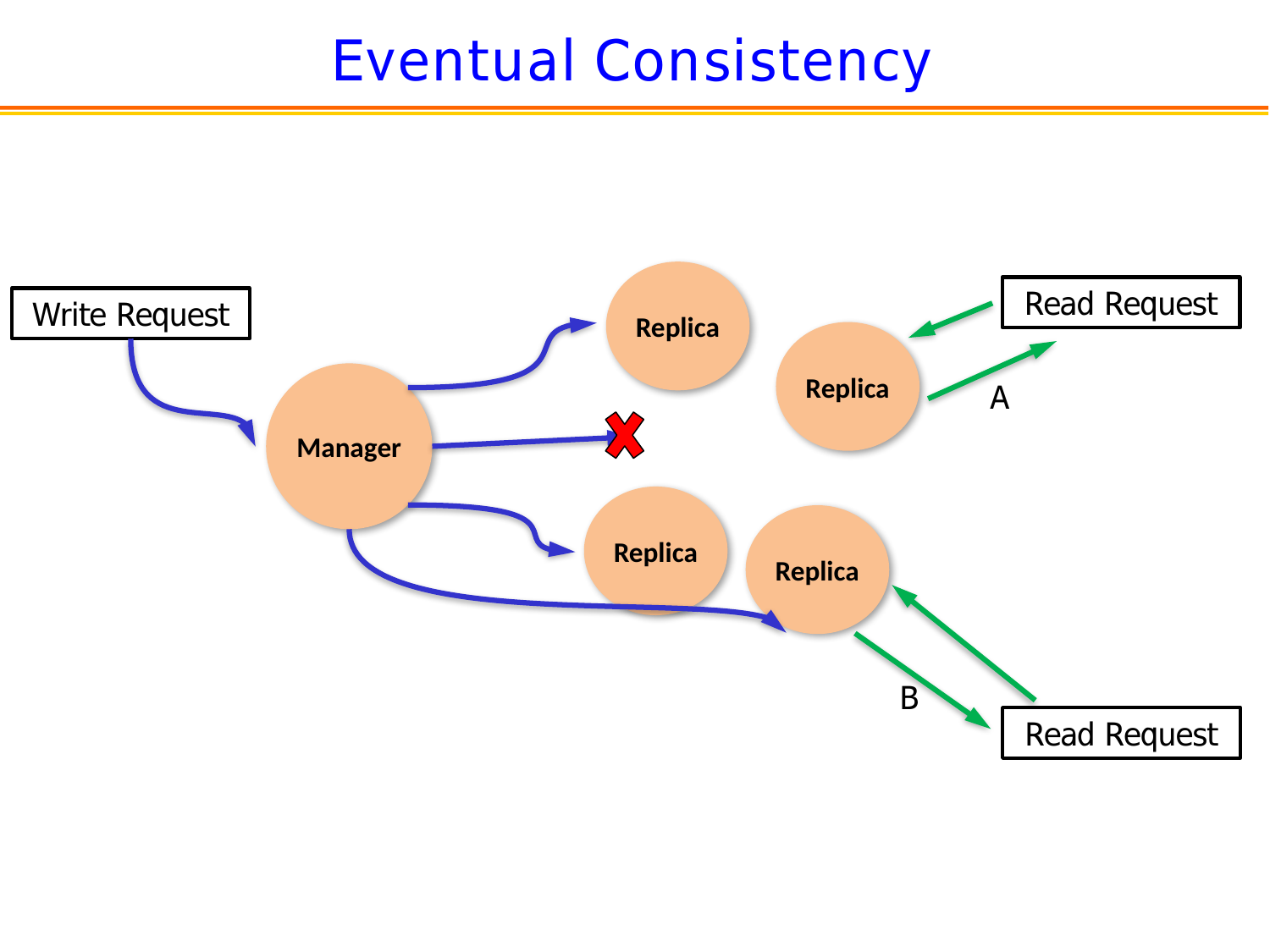

# Eventual Consistency
Replica
Read Request
Write Request
Replica
A
Manager

Replica
Replica
B
Read Request